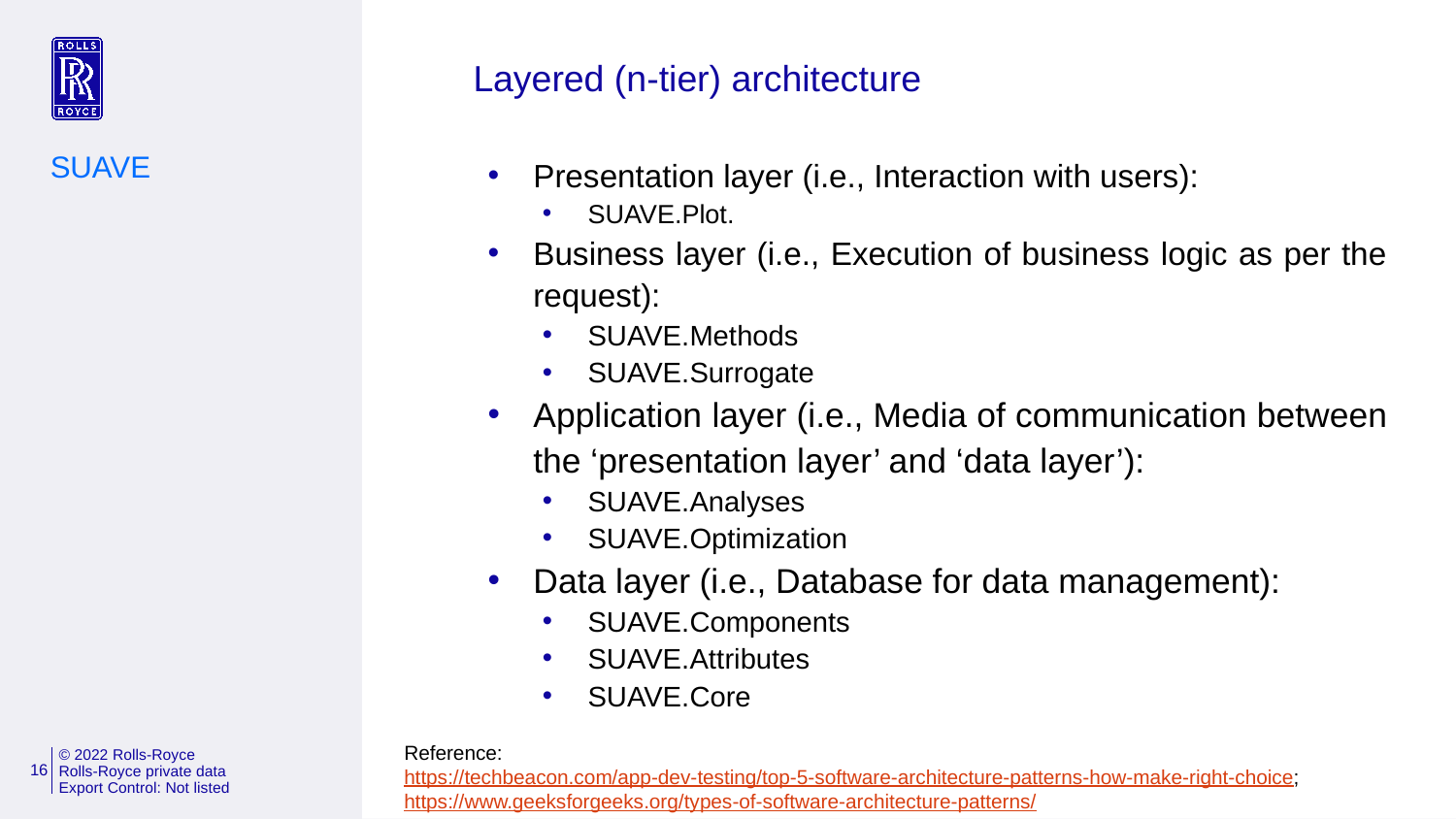

# Layered (n-tier) architecture
SUAVE
Presentation layer (i.e., Interaction with users):
SUAVE.Plot.
Business layer (i.e., Execution of business logic as per the request):
SUAVE.Methods
SUAVE.Surrogate
Application layer (i.e., Media of communication between the ‘presentation layer’ and ‘data layer’):
SUAVE.Analyses
SUAVE.Optimization
Data layer (i.e., Database for data management):
SUAVE.Components
SUAVE.Attributes
SUAVE.Core
Reference: https://techbeacon.com/app-dev-testing/top-5-software-architecture-patterns-how-make-right-choice;https://www.geeksforgeeks.org/types-of-software-architecture-patterns/